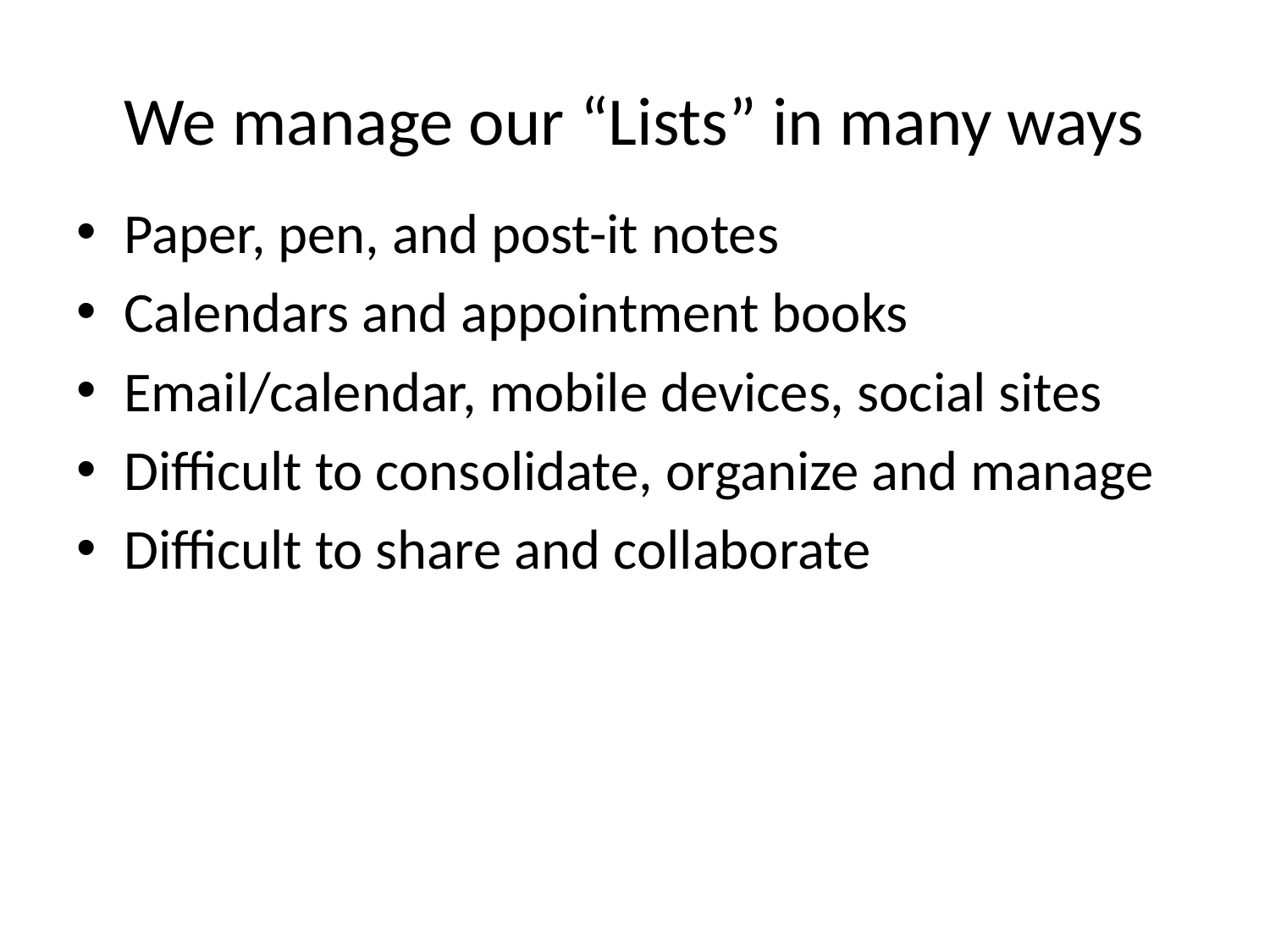

# We manage our “Lists” in many ways
Paper, pen, and post-it notes
Calendars and appointment books
Email/calendar, mobile devices, social sites
Difficult to consolidate, organize and manage
Difficult to share and collaborate